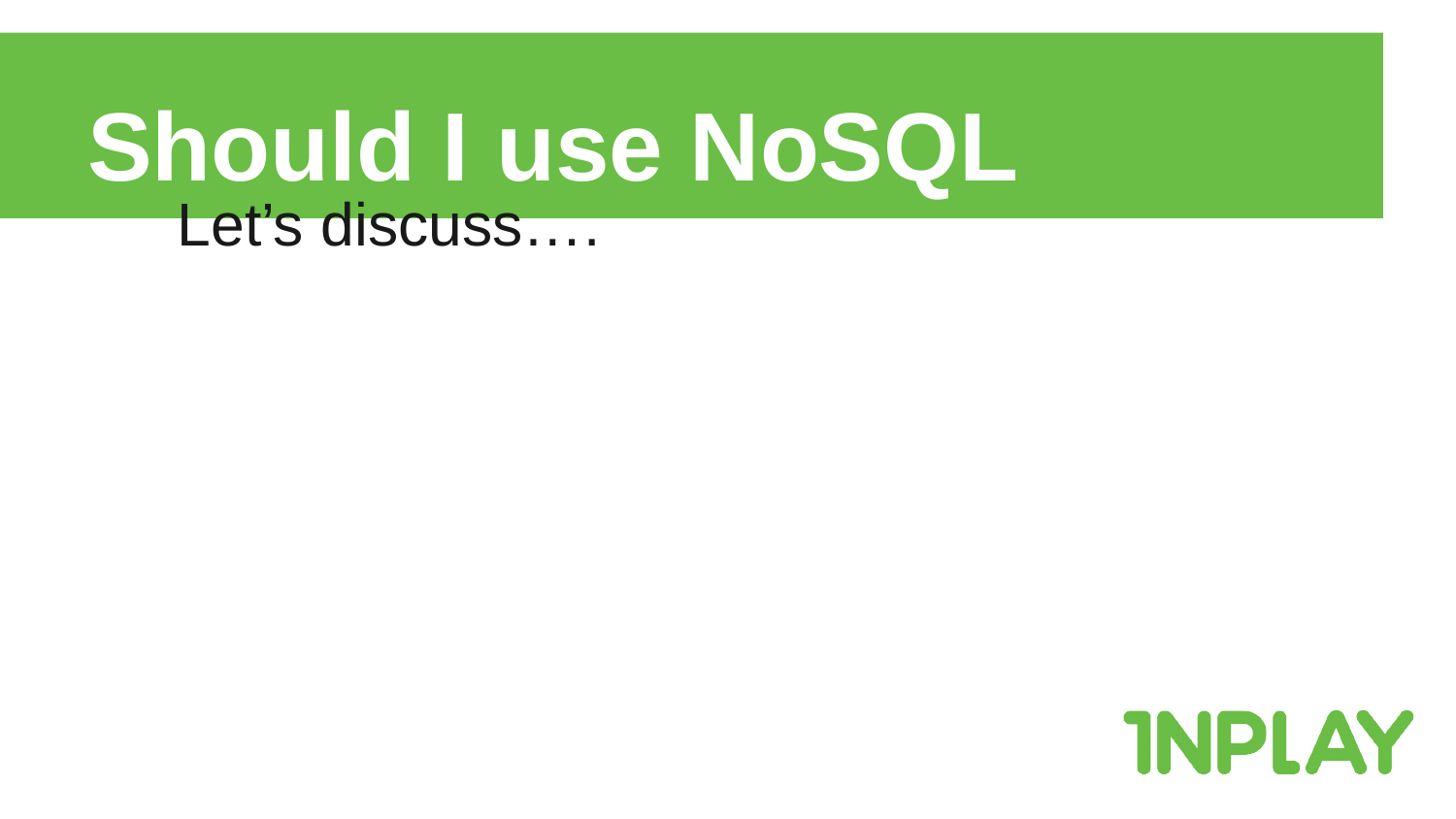

# Should I use NoSQL
Let’s discuss….